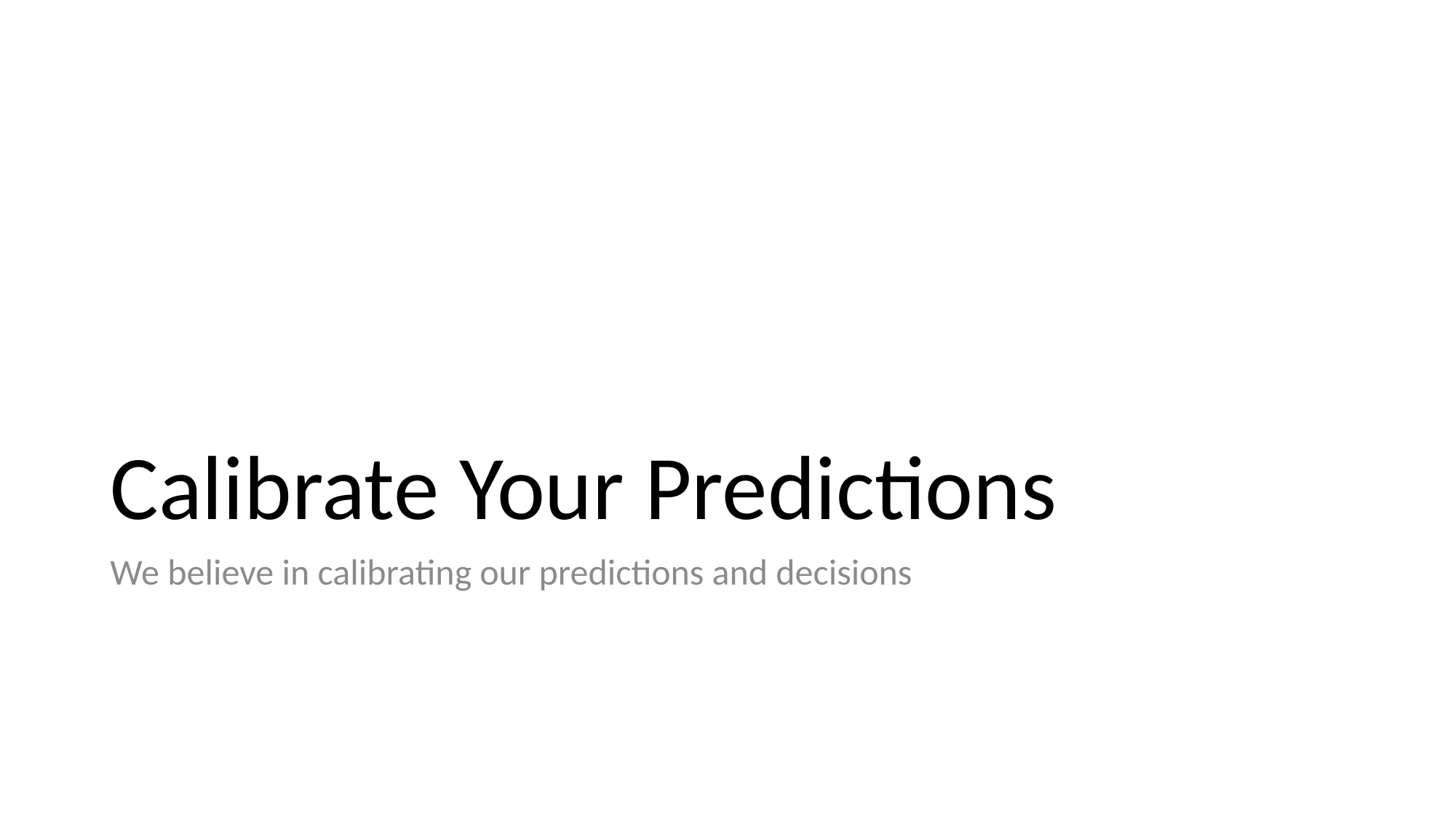

# Calibrate Your Predictions
We believe in calibrating our predictions and decisions